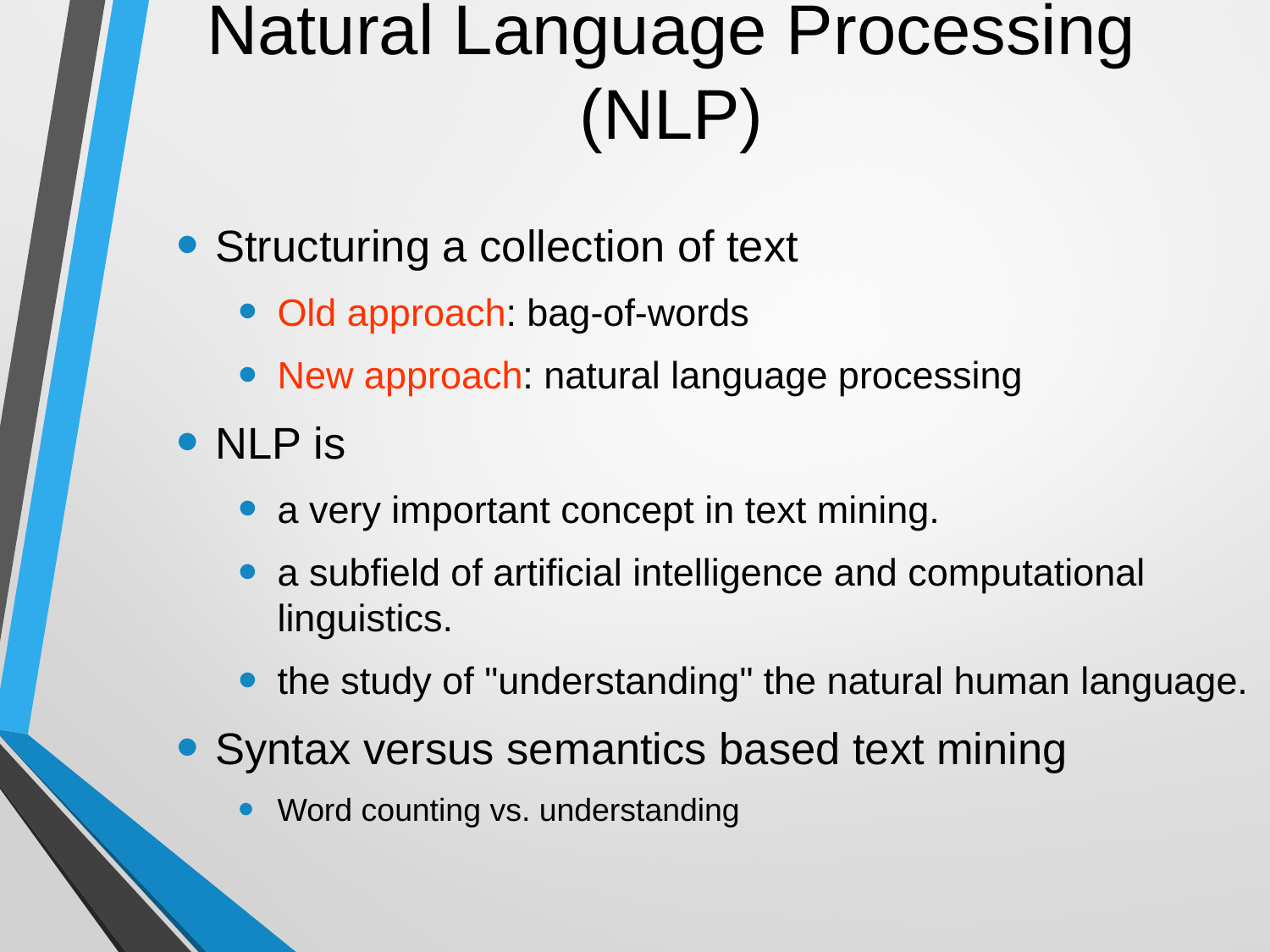

# Natural Language Processing (NLP)
Structuring a collection of text
Old approach: bag-of-words
New approach: natural language processing
NLP is
a very important concept in text mining.
a subfield of artificial intelligence and computational linguistics.
the study of "understanding" the natural human language.
Syntax versus semantics based text mining
Word counting vs. understanding